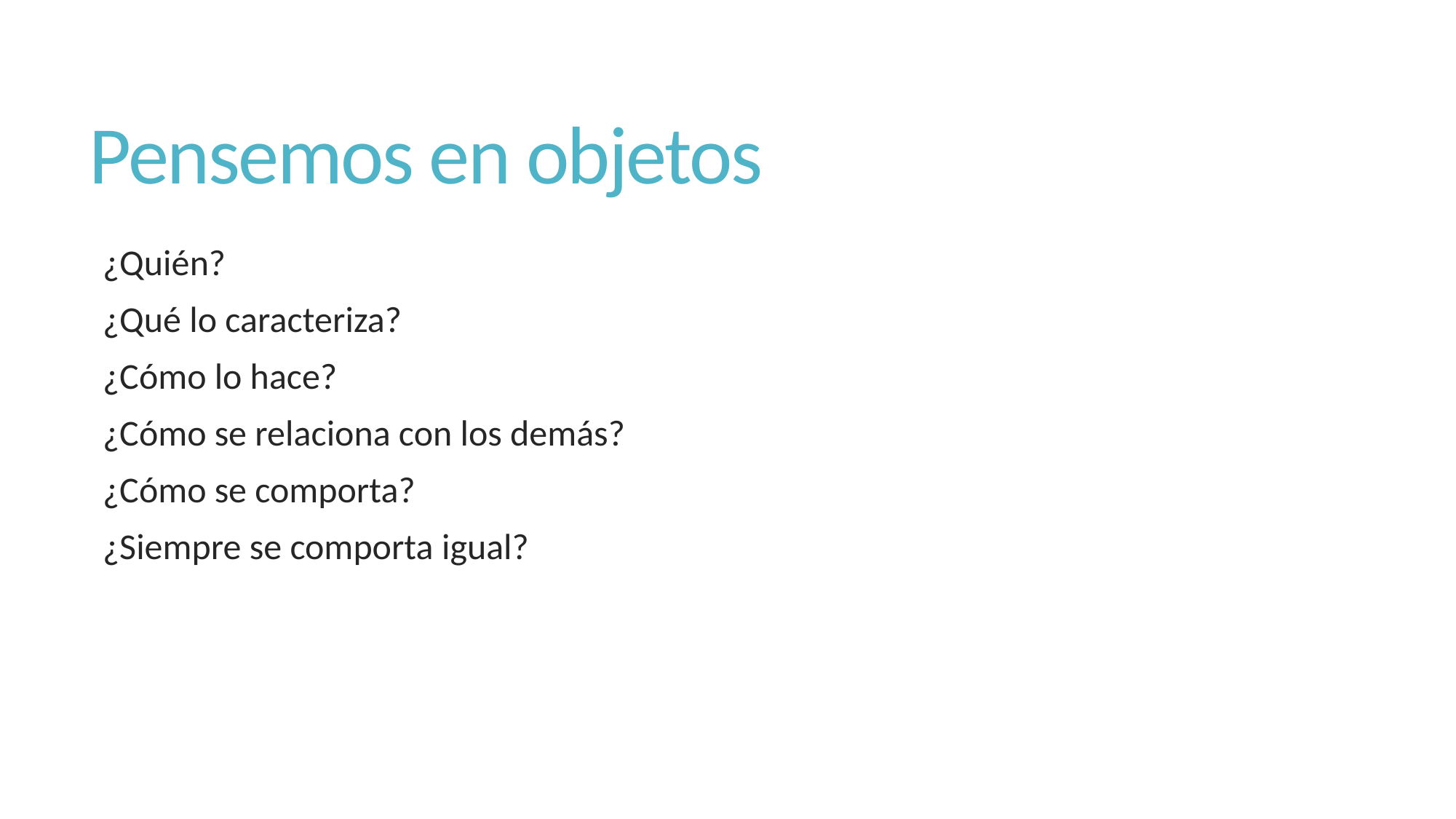

# Pensemos en objetos
¿Quién?
¿Qué lo caracteriza?
¿Cómo lo hace?
¿Cómo se relaciona con los demás?
¿Cómo se comporta?
¿Siempre se comporta igual?